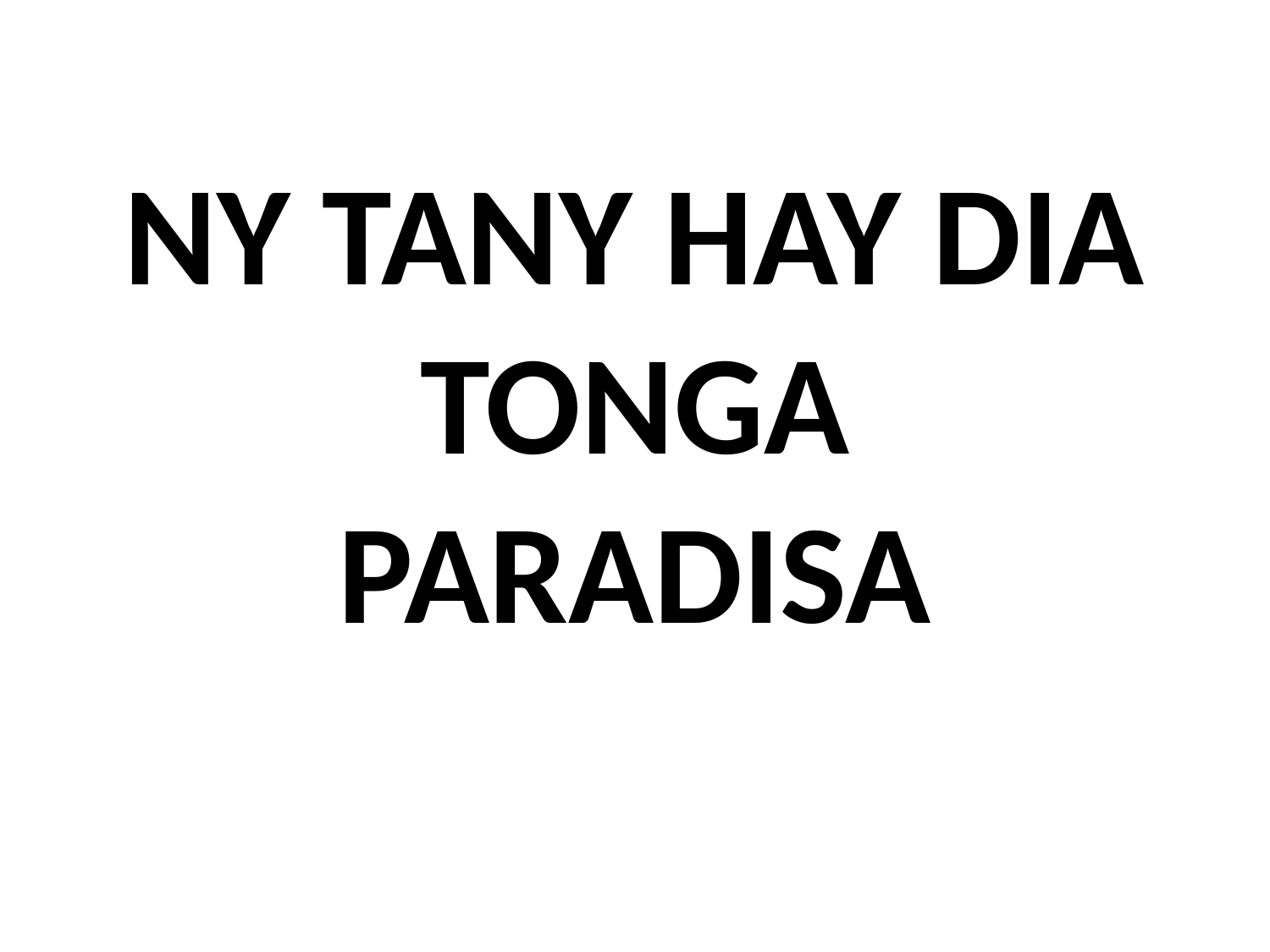

# NY TANY HAY DIA TONGA PARADISA